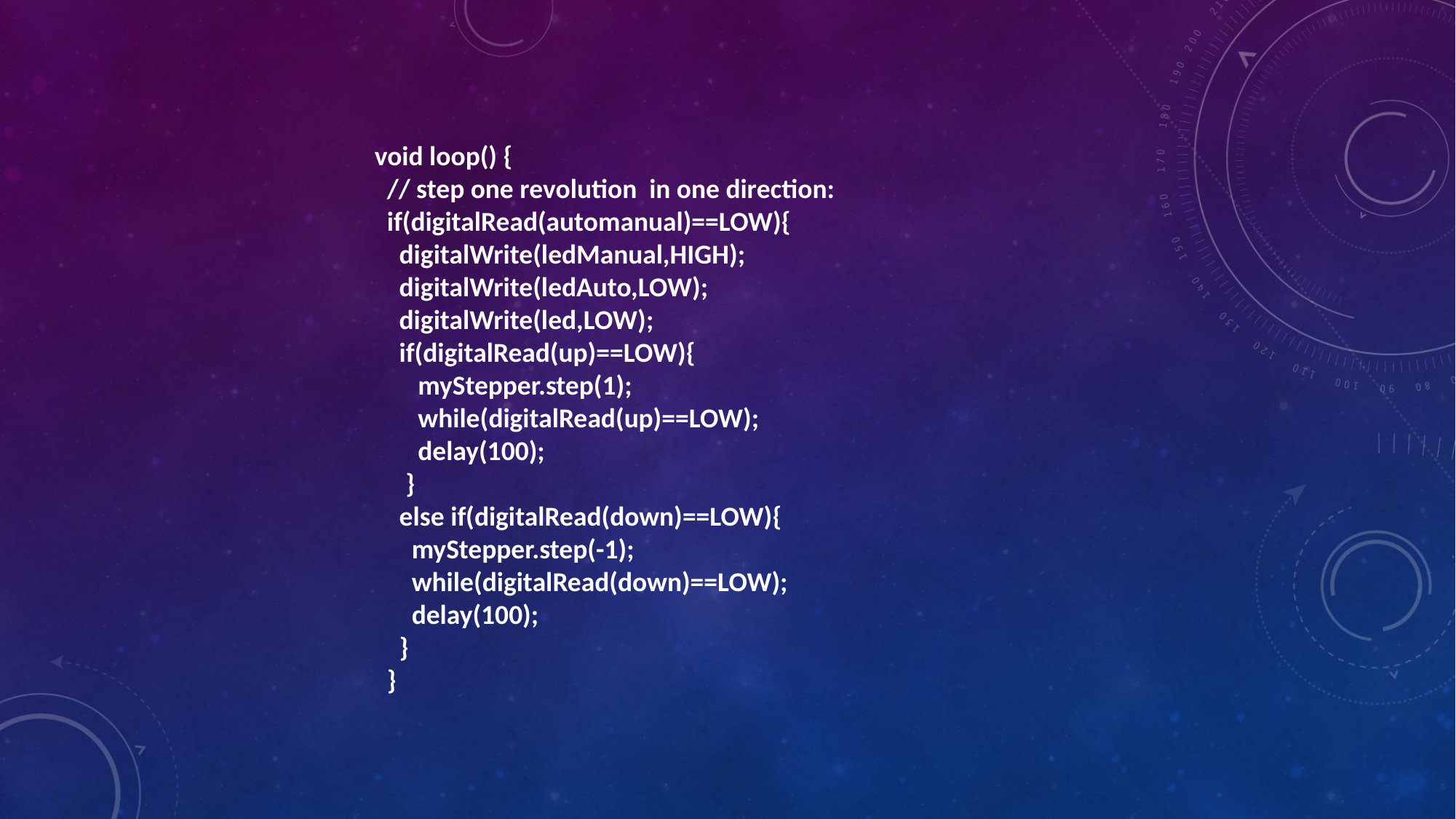

void loop() {
  // step one revolution  in one direction:
  if(digitalRead(automanual)==LOW){
    digitalWrite(ledManual,HIGH);
    digitalWrite(ledAuto,LOW);
    digitalWrite(led,LOW);
    if(digitalRead(up)==LOW){
       myStepper.step(1);
       while(digitalRead(up)==LOW);
       delay(100);
     }
    else if(digitalRead(down)==LOW){
      myStepper.step(-1);
      while(digitalRead(down)==LOW);
      delay(100);
    }
  }